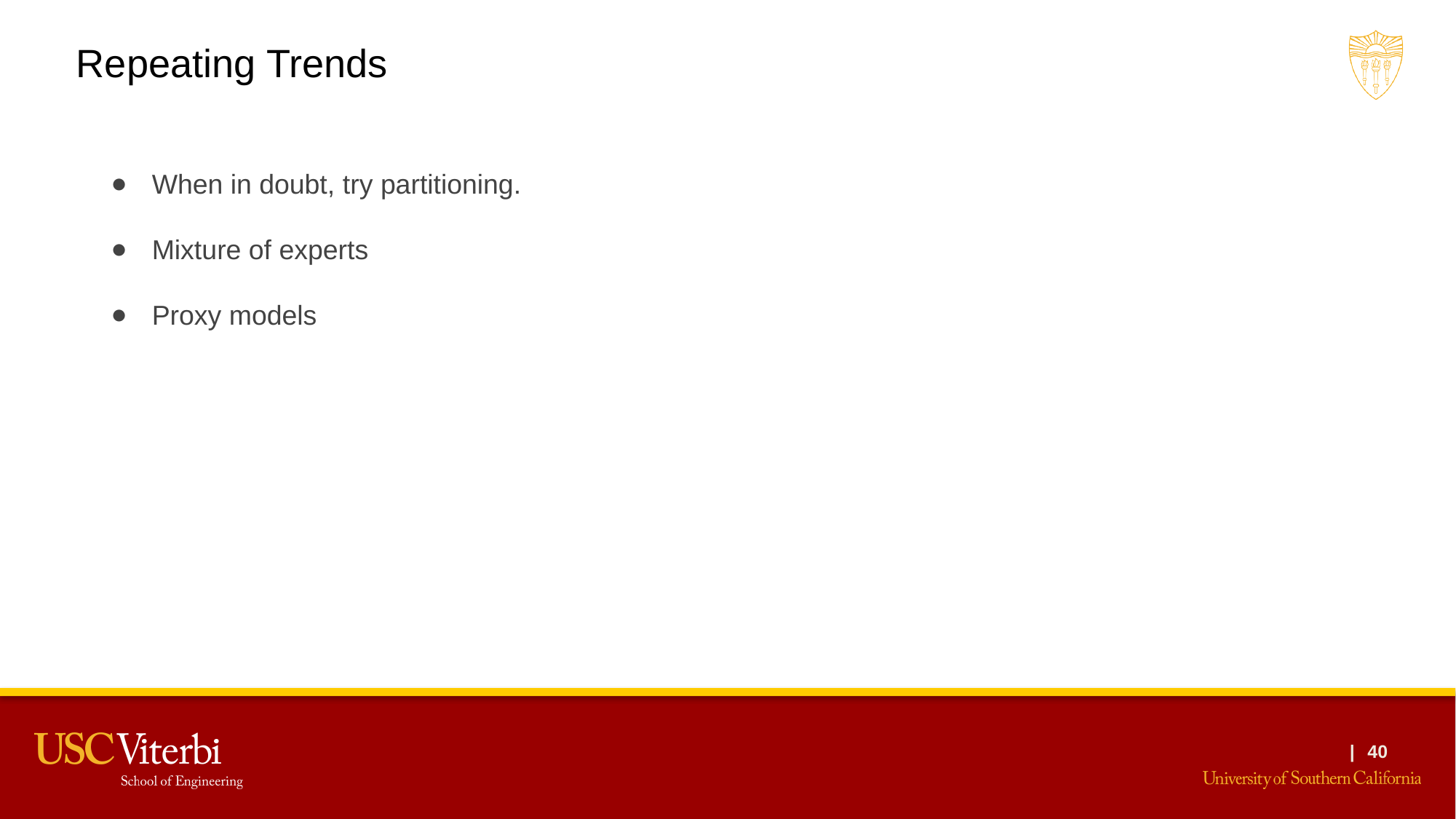

Repeating Trends
When in doubt, try partitioning.

Mixture of experts

Proxy models